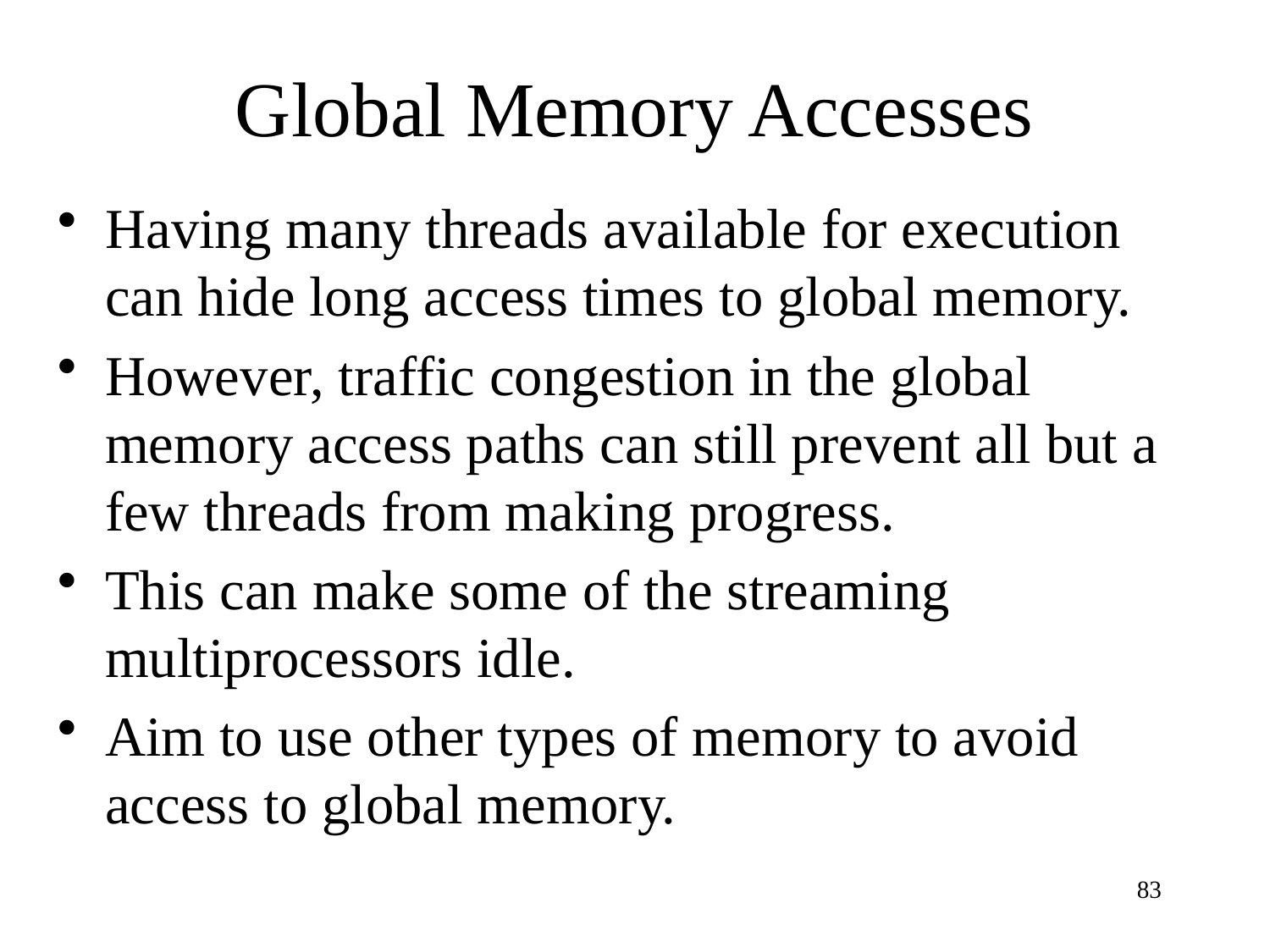

# Global Memory Accesses
Having many threads available for execution can hide long access times to global memory.
However, traffic congestion in the global memory access paths can still prevent all but a few threads from making progress.
This can make some of the streaming multiprocessors idle.
Aim to use other types of memory to avoid access to global memory.
83